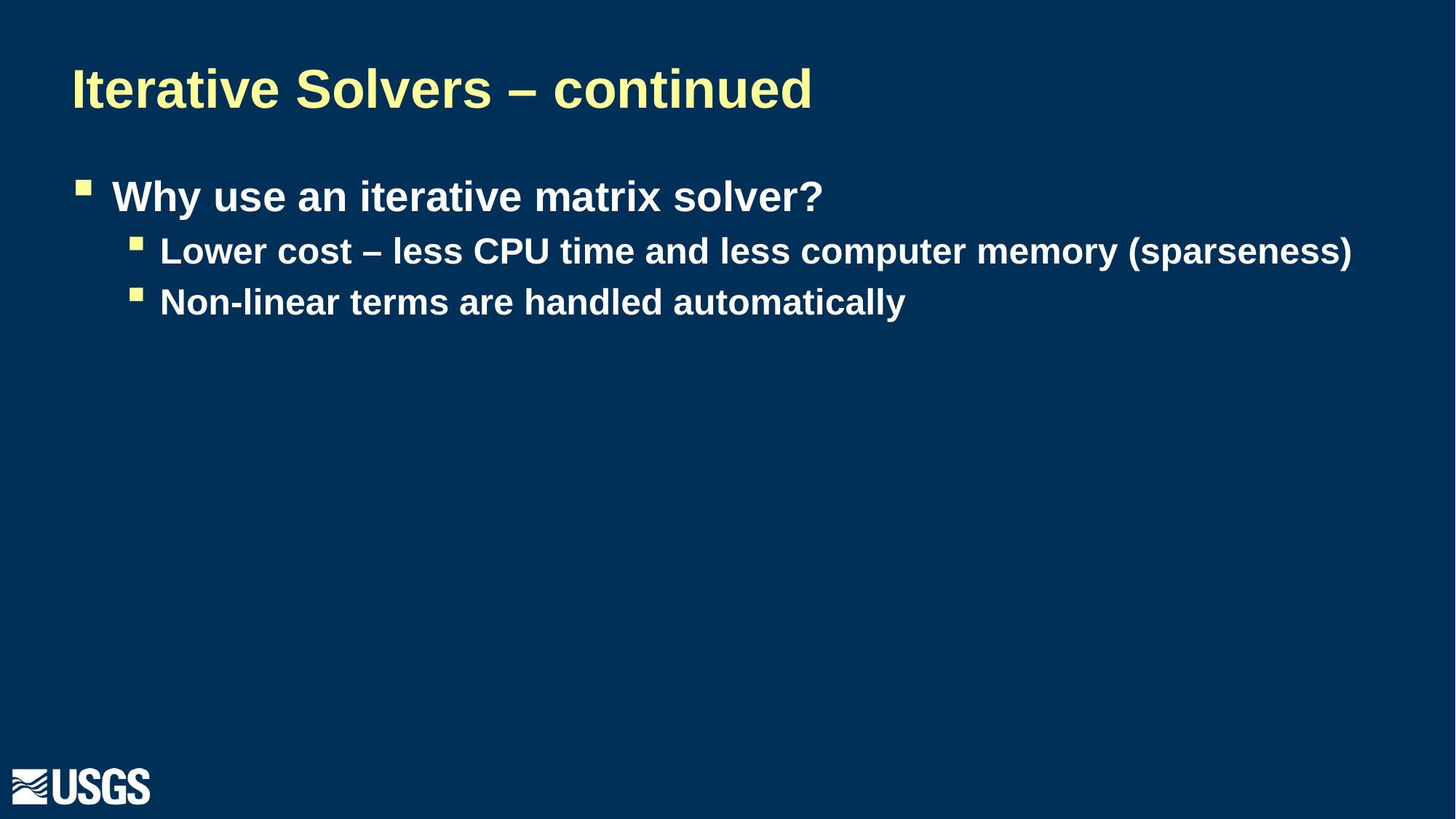

# Iterative Solvers – continued
Why use an iterative matrix solver?
Lower cost – less CPU time and less computer memory (sparseness)
Non-linear terms are handled automatically